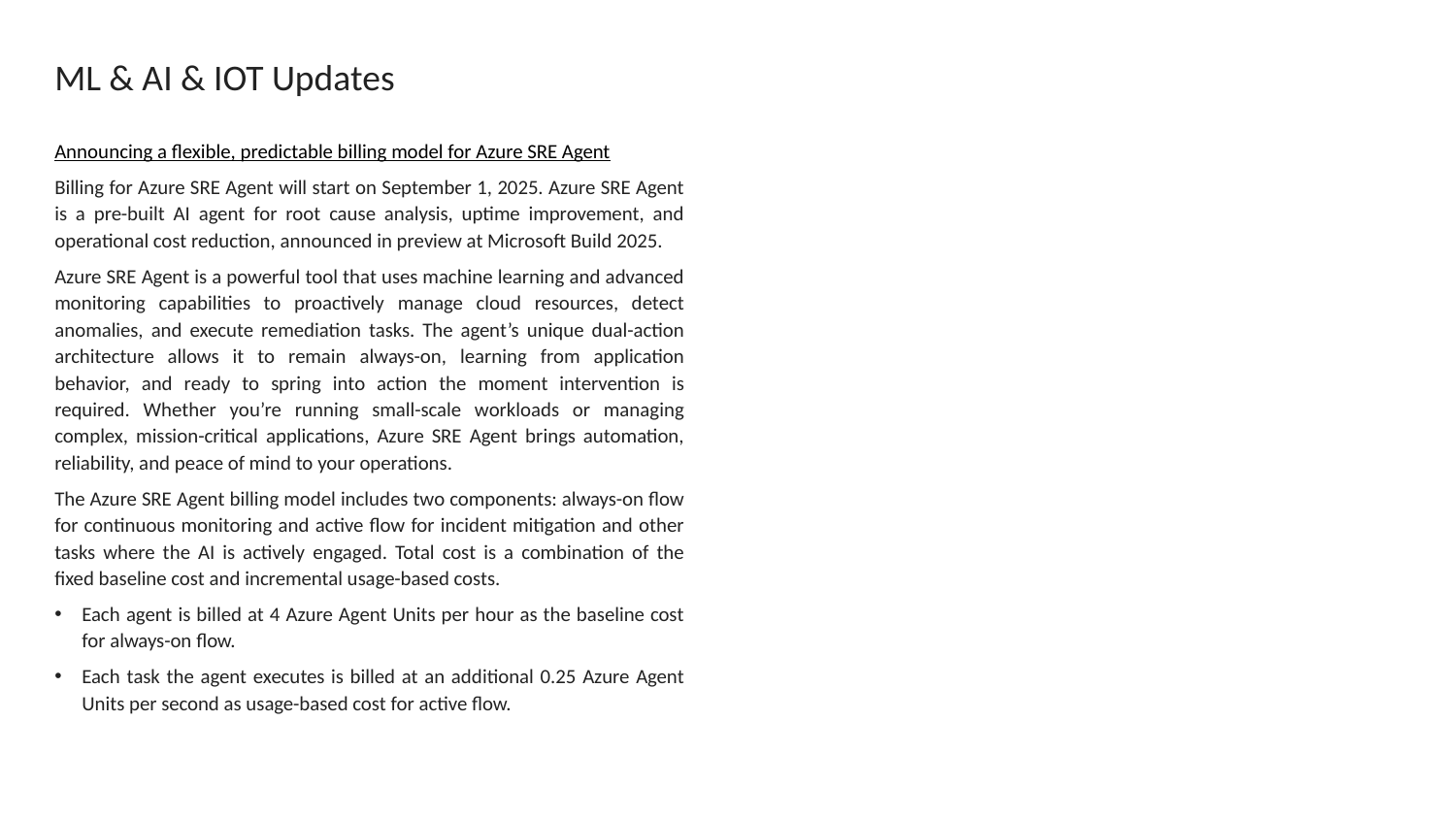

# ML & AI & IOT Updates
Announcing a flexible, predictable billing model for Azure SRE Agent
Billing for Azure SRE Agent will start on September 1, 2025. Azure SRE Agent is a pre-built AI agent for root cause analysis, uptime improvement, and operational cost reduction, announced in preview at Microsoft Build 2025.
Azure SRE Agent is a powerful tool that uses machine learning and advanced monitoring capabilities to proactively manage cloud resources, detect anomalies, and execute remediation tasks. The agent’s unique dual-action architecture allows it to remain always-on, learning from application behavior, and ready to spring into action the moment intervention is required. Whether you’re running small-scale workloads or managing complex, mission-critical applications, Azure SRE Agent brings automation, reliability, and peace of mind to your operations.
The Azure SRE Agent billing model includes two components: always-on flow for continuous monitoring and active flow for incident mitigation and other tasks where the AI is actively engaged. Total cost is a combination of the fixed baseline cost and incremental usage-based costs.
Each agent is billed at 4 Azure Agent Units per hour as the baseline cost for always-on flow.
Each task the agent executes is billed at an additional 0.25 Azure Agent Units per second as usage-based cost for active flow.